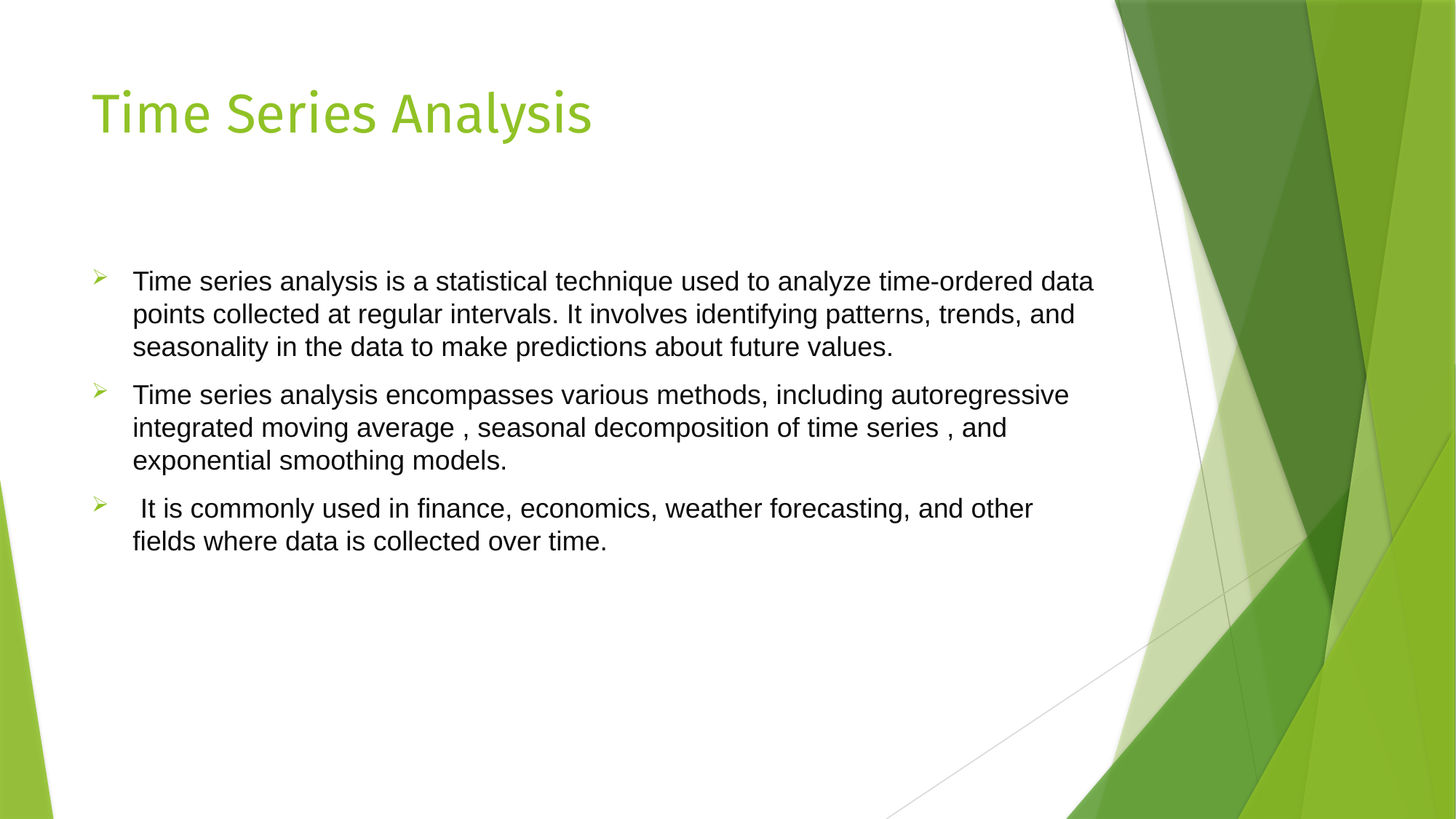

# Time Series Analysis
Time series analysis is a statistical technique used to analyze time-ordered data points collected at regular intervals. It involves identifying patterns, trends, and seasonality in the data to make predictions about future values.
Time series analysis encompasses various methods, including autoregressive integrated moving average , seasonal decomposition of time series , and exponential smoothing models.
 It is commonly used in finance, economics, weather forecasting, and other fields where data is collected over time.